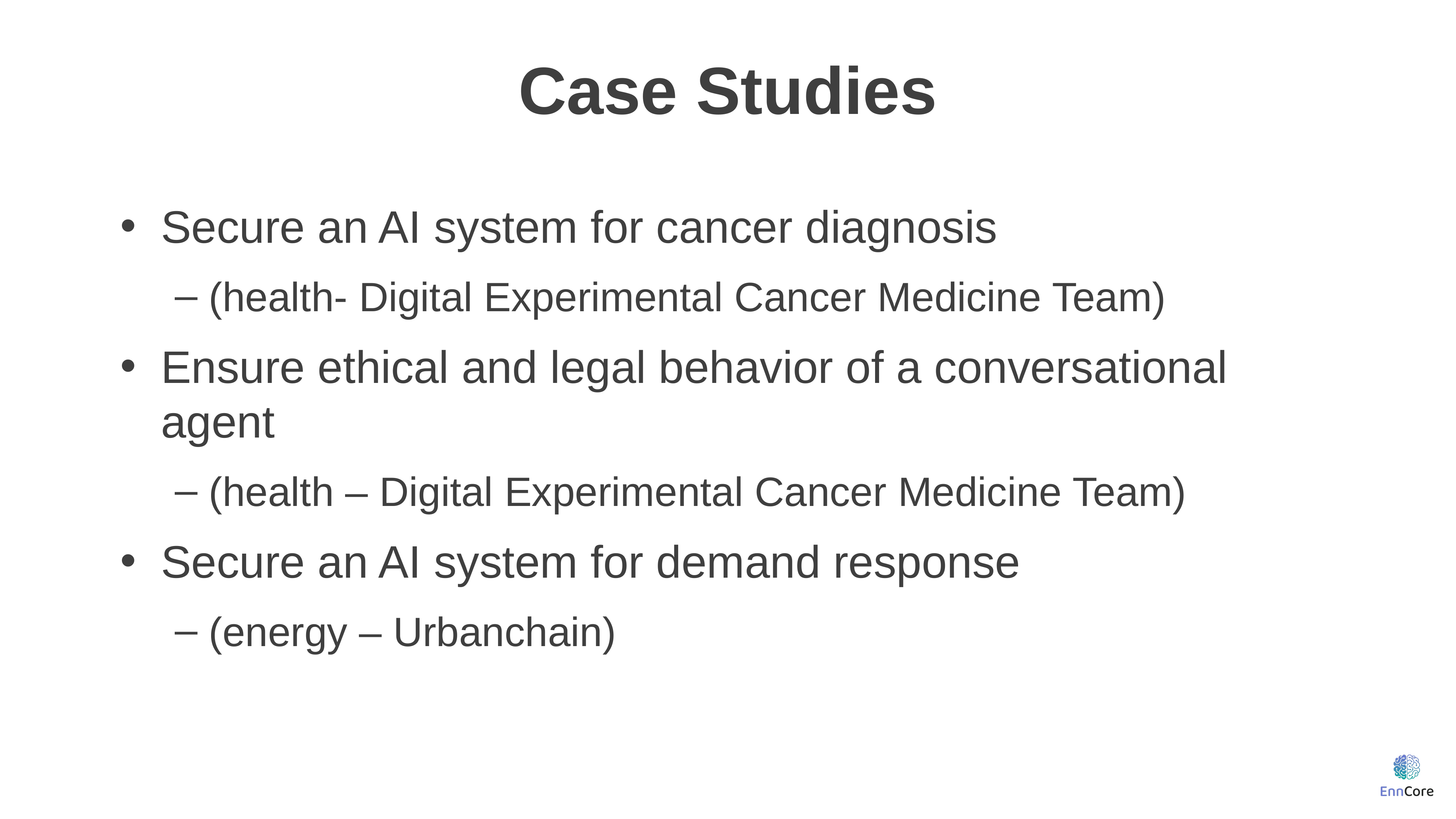

# Case Studies
Secure an AI system for cancer diagnosis
(health- Digital Experimental Cancer Medicine Team)
Ensure ethical and legal behavior of a conversational agent
(health – Digital Experimental Cancer Medicine Team)
Secure an AI system for demand response
(energy – Urbanchain)